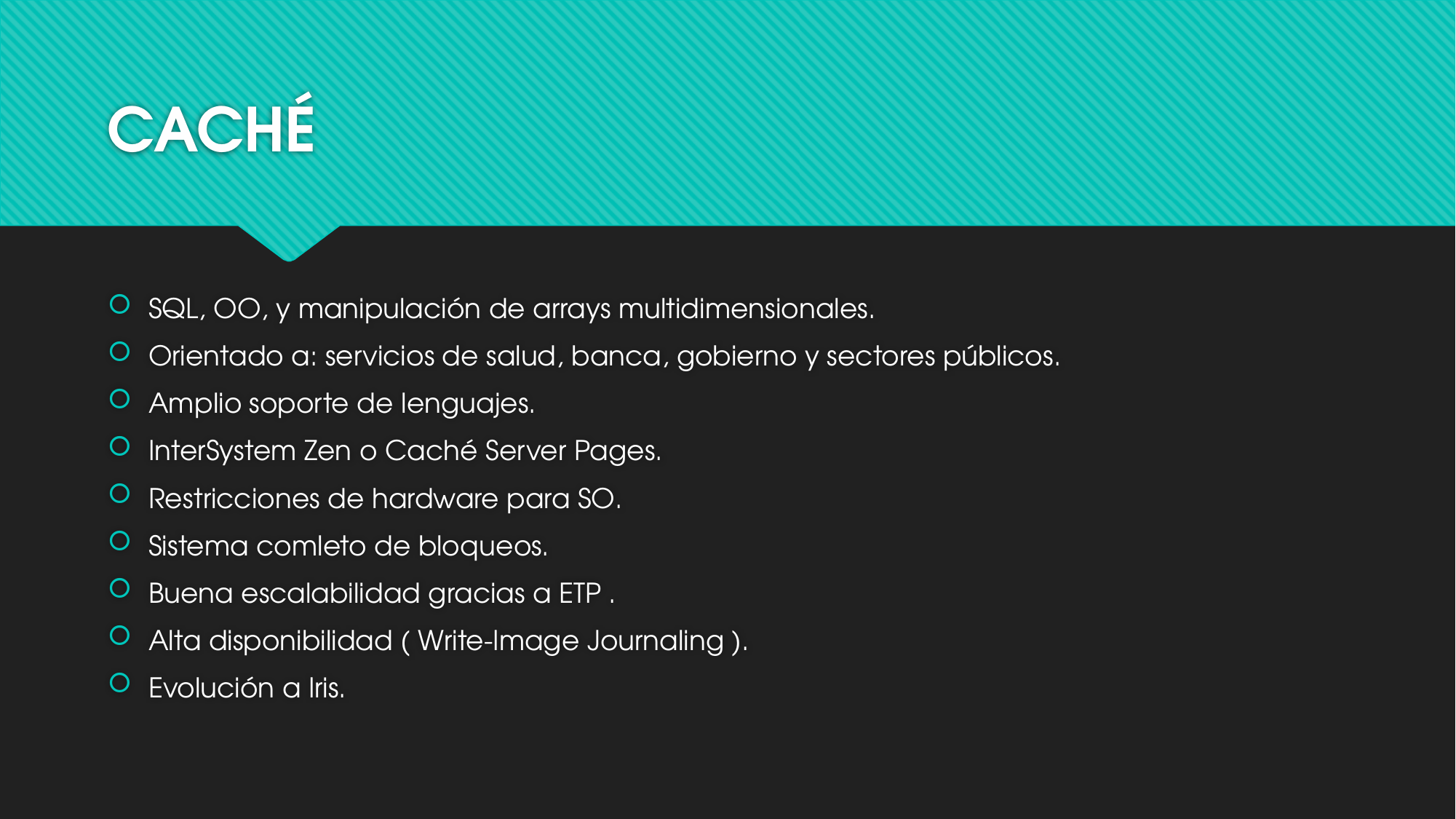

# CACHÉ
SQL, OO, y manipulación de arrays multidimensionales.
Orientado a: servicios de salud, banca, gobierno y sectores públicos.
Amplio soporte de lenguajes.
InterSystem Zen o Caché Server Pages.
Restricciones de hardware para SO.
Sistema comleto de bloqueos.
Buena escalabilidad gracias a ETP .
Alta disponibilidad ( Write-Image Journaling ).
Evolución a Iris.